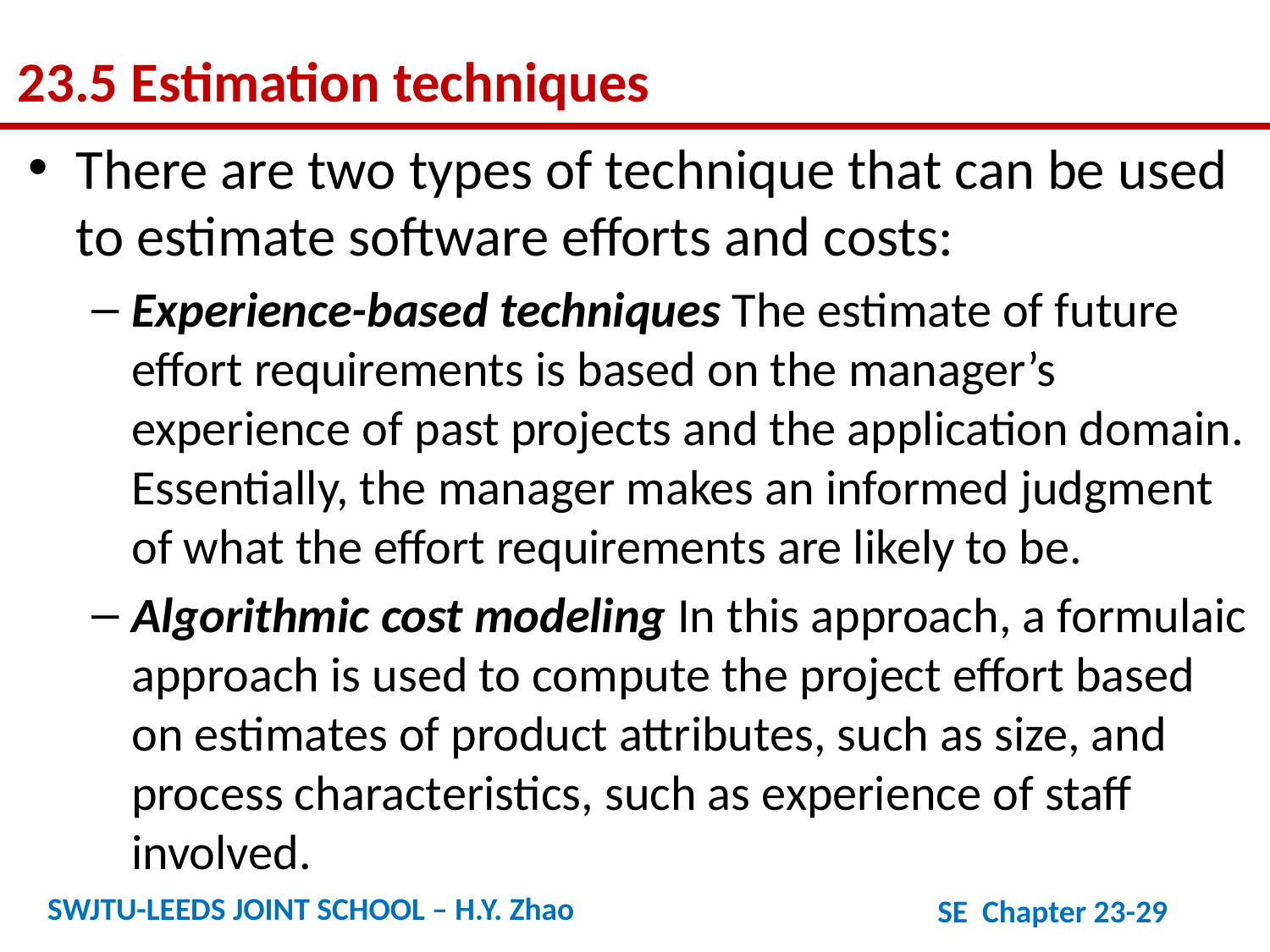

23.5 Estimation techniques
There are two types of technique that can be used to estimate software efforts and costs:
Experience-based techniques The estimate of future effort requirements is based on the manager’s experience of past projects and the application domain. Essentially, the manager makes an informed judgment of what the effort requirements are likely to be.
Algorithmic cost modeling In this approach, a formulaic approach is used to compute the project effort based on estimates of product attributes, such as size, and process characteristics, such as experience of staff involved.

SWJTU-LEEDS JOINT SCHOOL – H.Y. Zhao
SE  Chapter 23-29